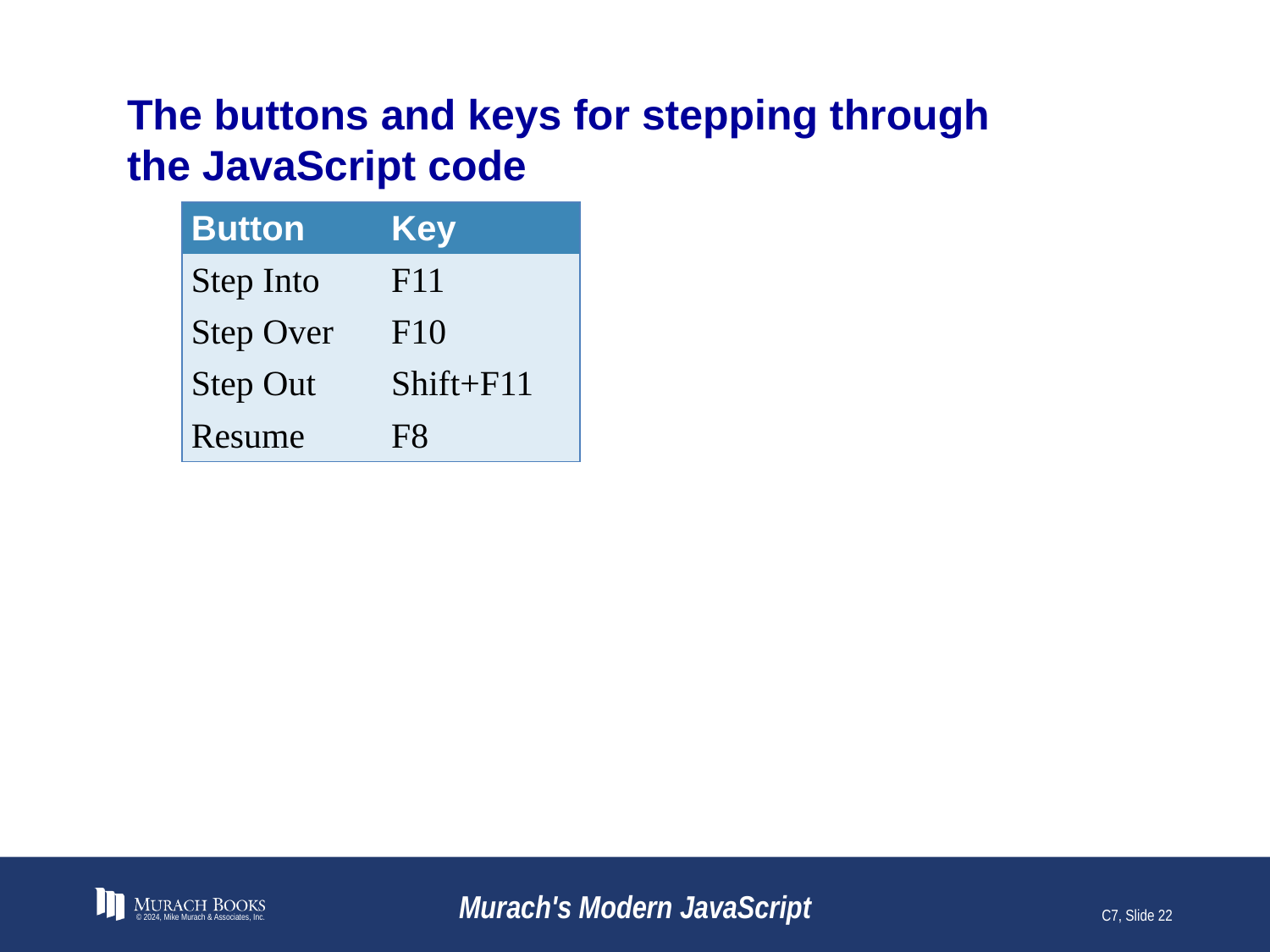

# The buttons and keys for stepping through the JavaScript code
| Button | Key |
| --- | --- |
| Step Into | F11 |
| Step Over | F10 |
| Step Out | Shift+F11 |
| Resume | F8 |
© 2024, Mike Murach & Associates, Inc.
Murach's Modern JavaScript

C7, Slide 22